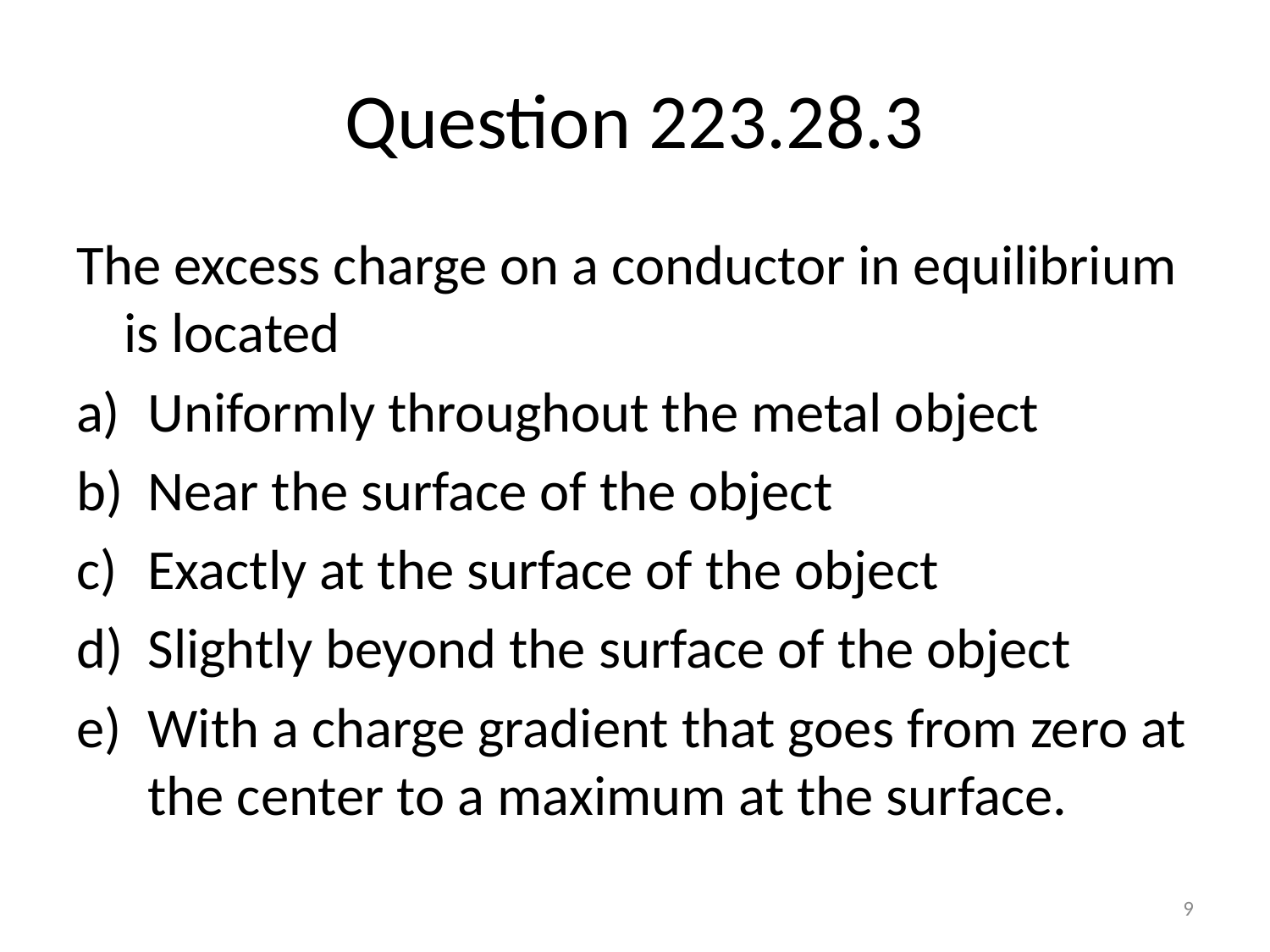

# Question 223.28.3
The excess charge on a conductor in equilibrium is located
Uniformly throughout the metal object
Near the surface of the object
Exactly at the surface of the object
Slightly beyond the surface of the object
With a charge gradient that goes from zero at the center to a maximum at the surface.
9